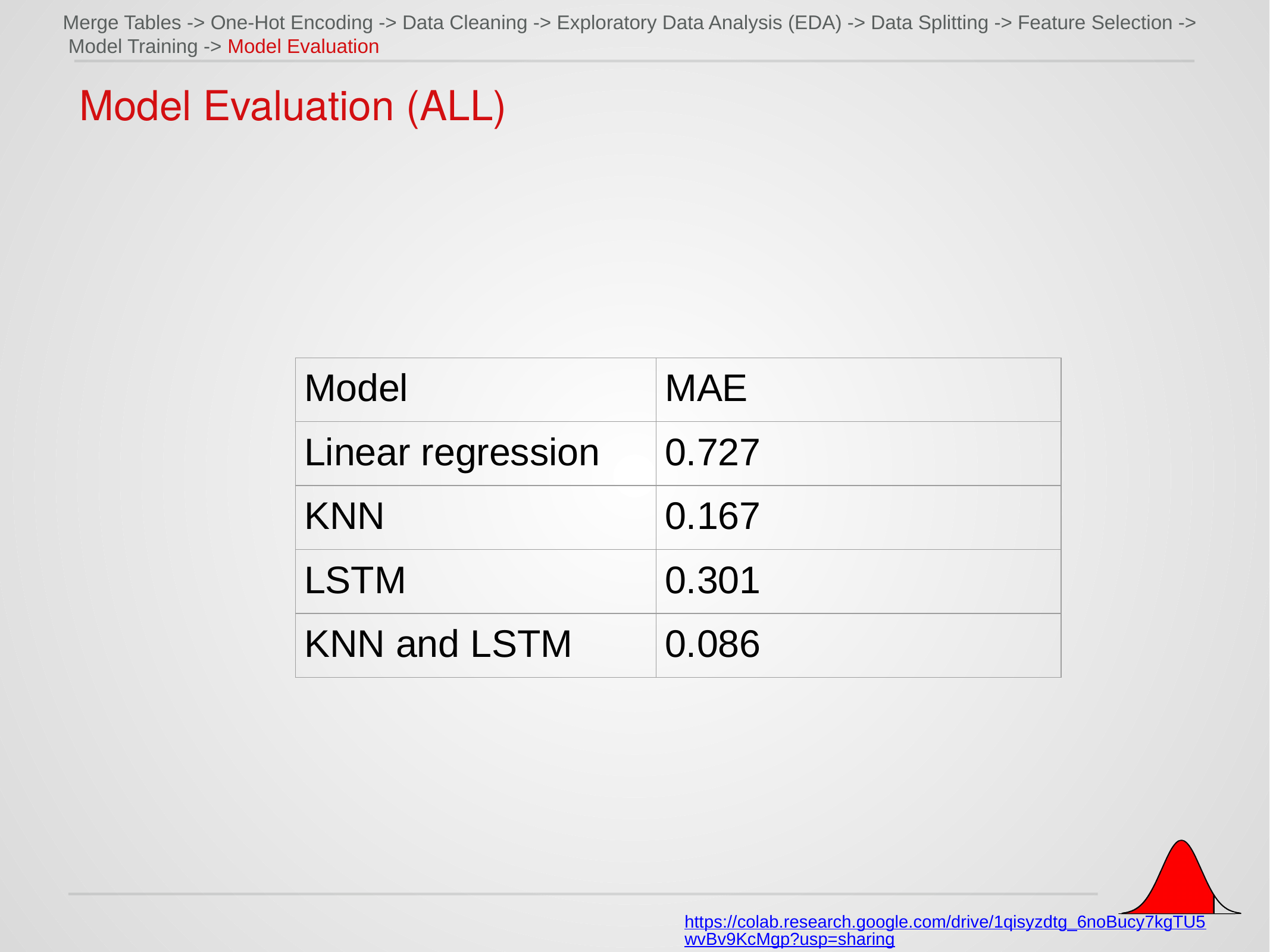

Merge Tables -> One-Hot Encoding -> Data Cleaning -> Exploratory Data Analysis (EDA) -> Data Splitting -> Feature Selection ->
 Model Training -> Model Evaluation
Model Evaluation (ALL)

| Model | MAE |
| --- | --- |
| Linear regression | 0.727 |
| KNN | 0.167 |
| LSTM | 0.301 |
| KNN and LSTM | 0.086 |
https://colab.research.google.com/drive/1qisyzdtg_6noBucy7kgTU5wvBv9KcMgp?usp=sharing